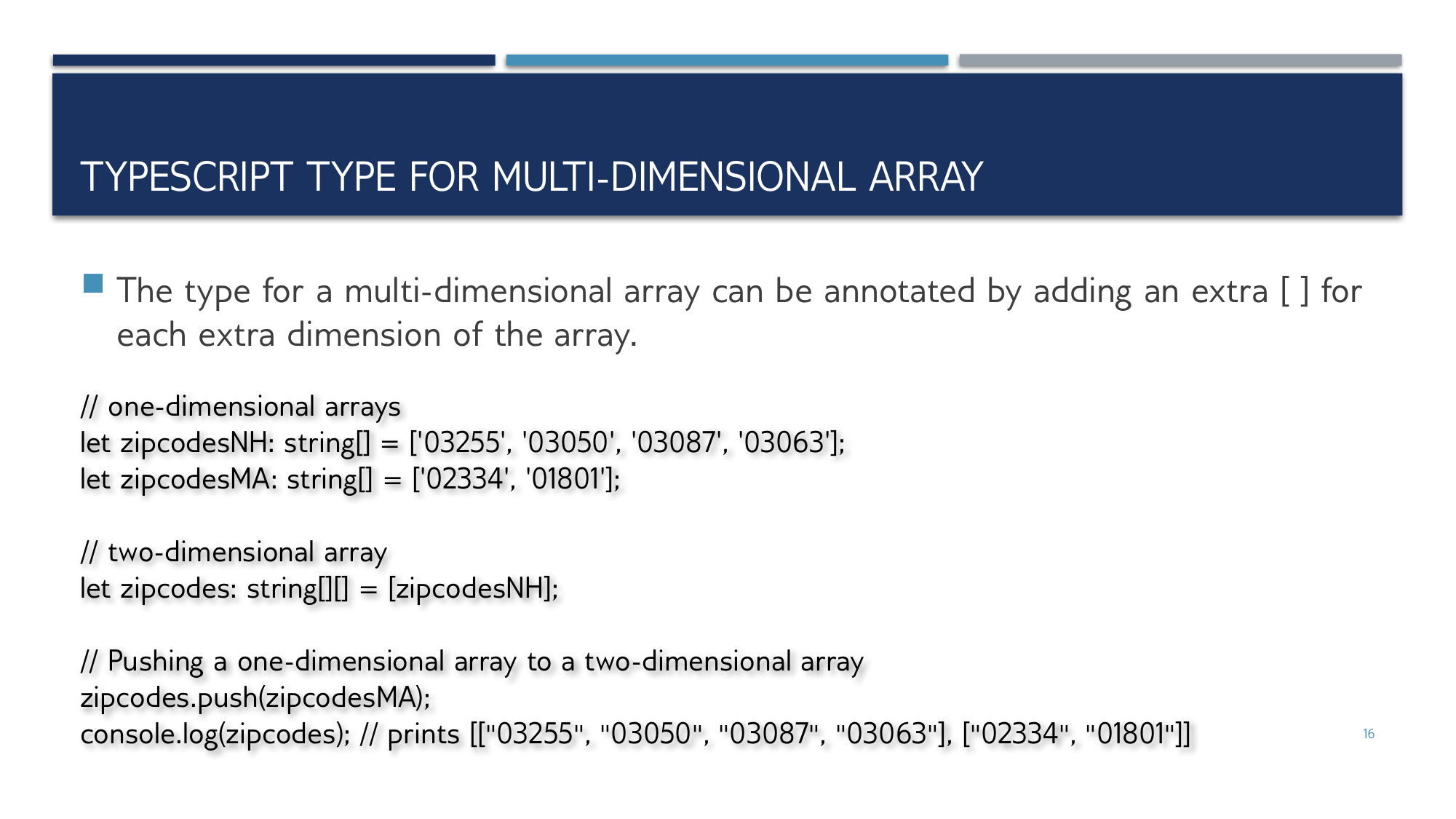

# TypeScript Type for Multi-dimensional Array
The type for a multi-dimensional array can be annotated by adding an extra [ ] for each extra dimension of the array.
// one-dimensional arrays
let zipcodesNH: string[] = ['03255', '03050', '03087', '03063'];
let zipcodesMA: string[] = ['02334', '01801'];

// two-dimensional array
let zipcodes: string[][] = [zipcodesNH];

// Pushing a one-dimensional array to a two-dimensional array
zipcodes.push(zipcodesMA);
console.log(zipcodes); // prints [["03255", "03050", "03087", "03063"], ["02334", "01801"]]
16